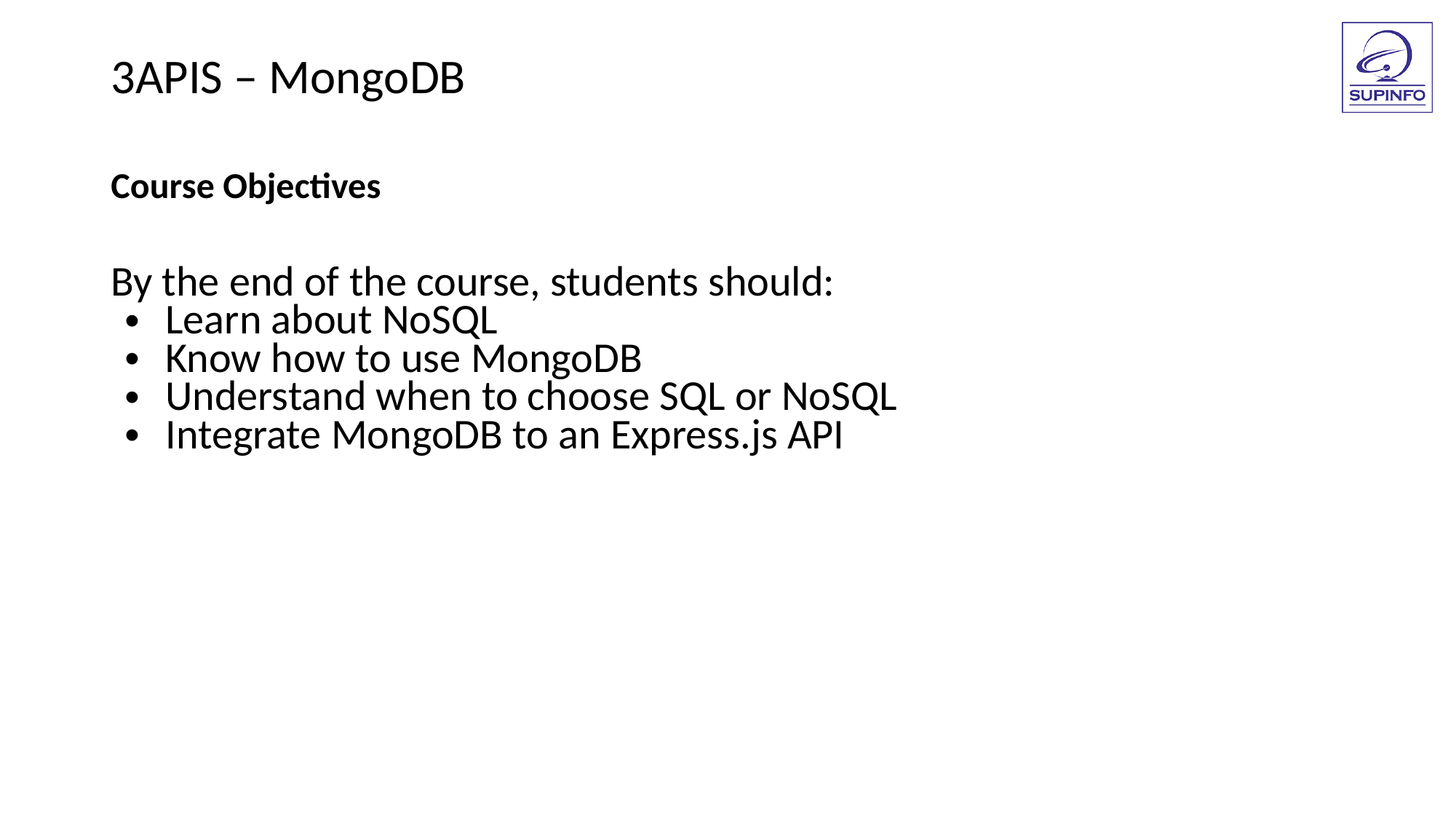

3APIS – MongoDB
Course Objectives
By the end of the course, students should:
Learn about NoSQL
Know how to use MongoDB
Understand when to choose SQL or NoSQL
Integrate MongoDB to an Express.js API